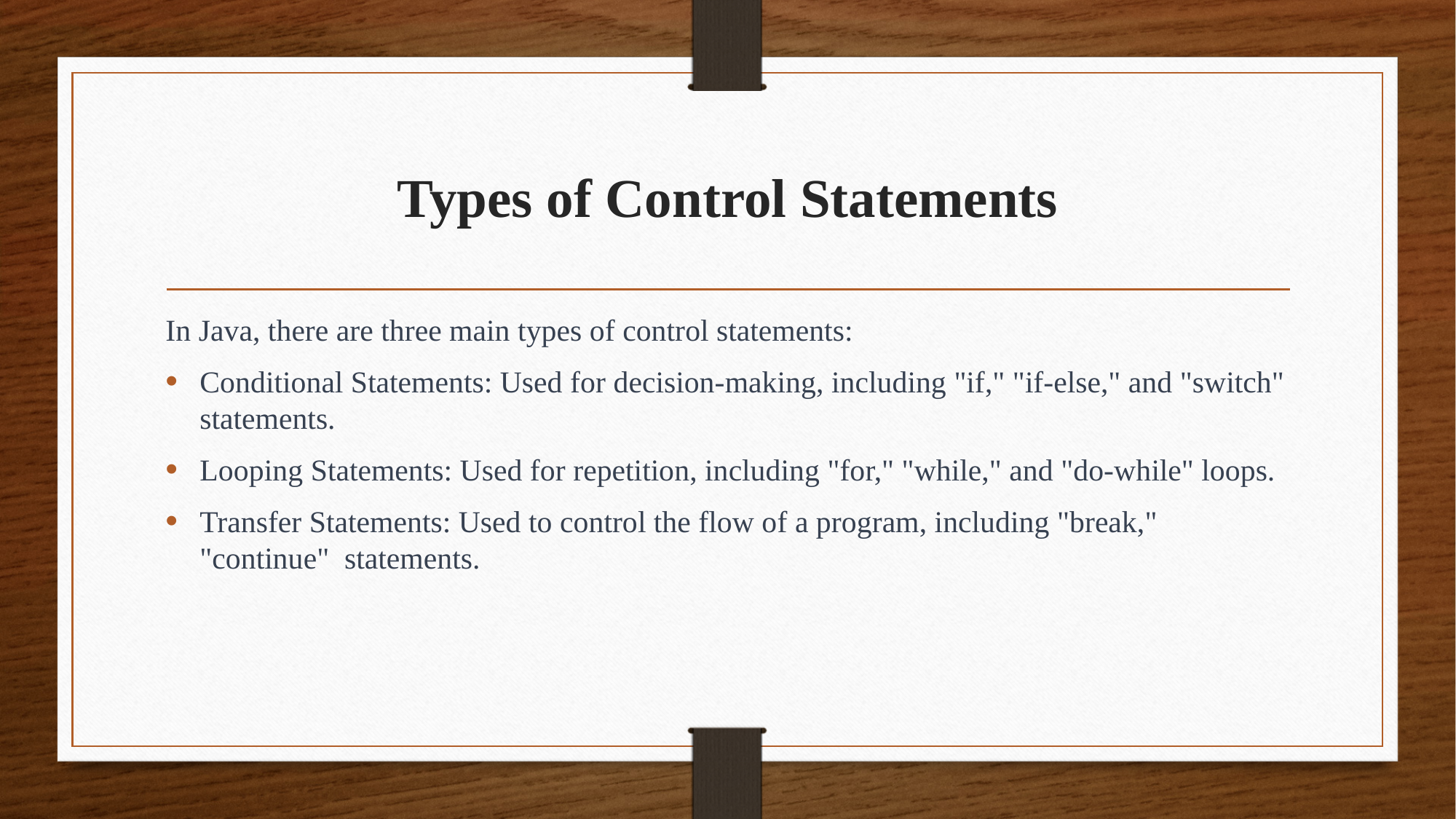

# Types of Control Statements
In Java, there are three main types of control statements:
Conditional Statements: Used for decision-making, including "if," "if-else," and "switch" statements.
Looping Statements: Used for repetition, including "for," "while," and "do-while" loops.
Transfer Statements: Used to control the flow of a program, including "break," "continue"  statements.